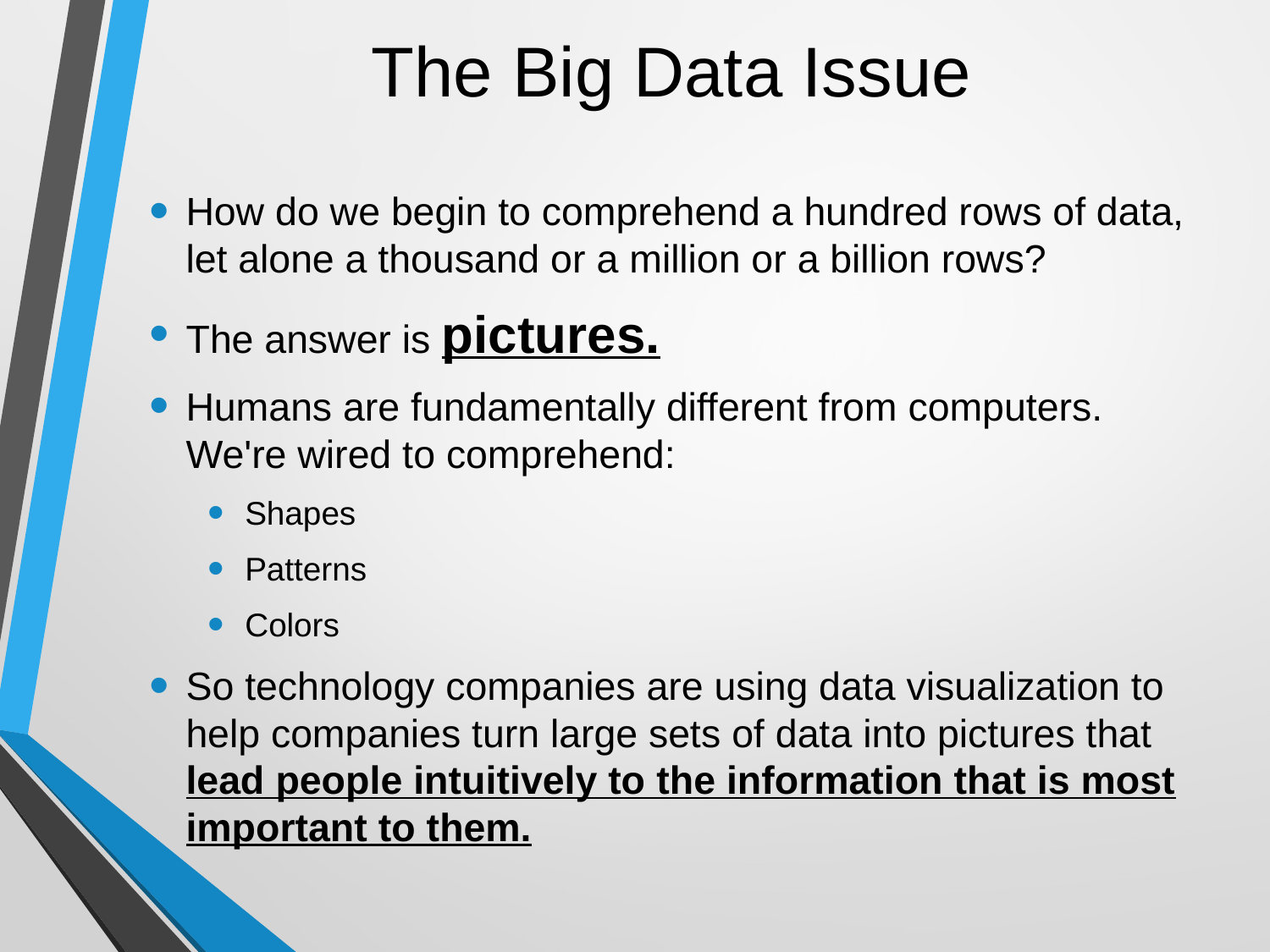

# The Big Data Issue
How do we begin to comprehend a hundred rows of data, let alone a thousand or a million or a billion rows?
The answer is pictures.
Humans are fundamentally different from computers. We're wired to comprehend:
Shapes
Patterns
Colors
So technology companies are using data visualization to help companies turn large sets of data into pictures that lead people intuitively to the information that is most important to them.